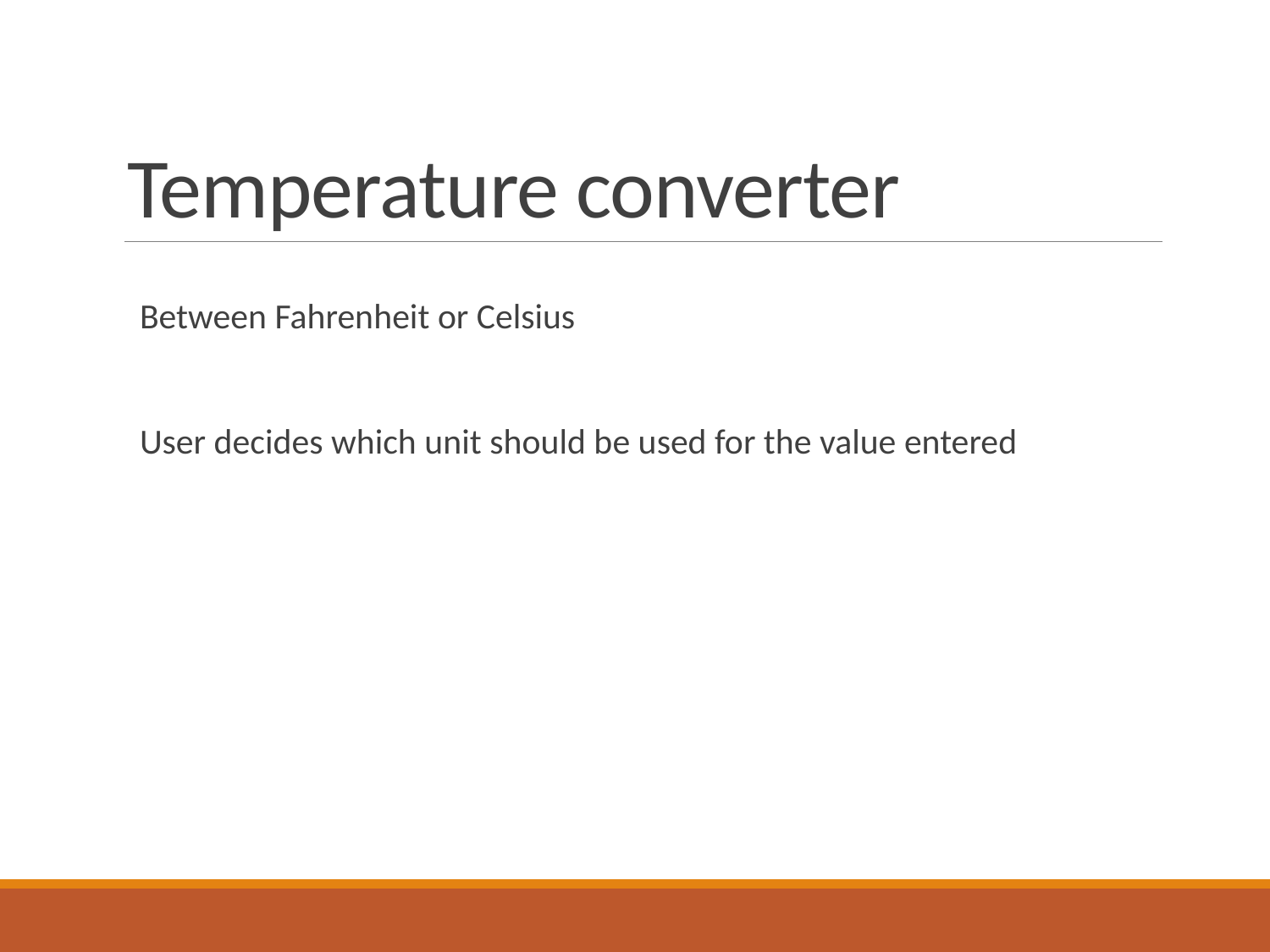

# Temperature converter
Between Fahrenheit or Celsius

User decides which unit should be used for the value entered